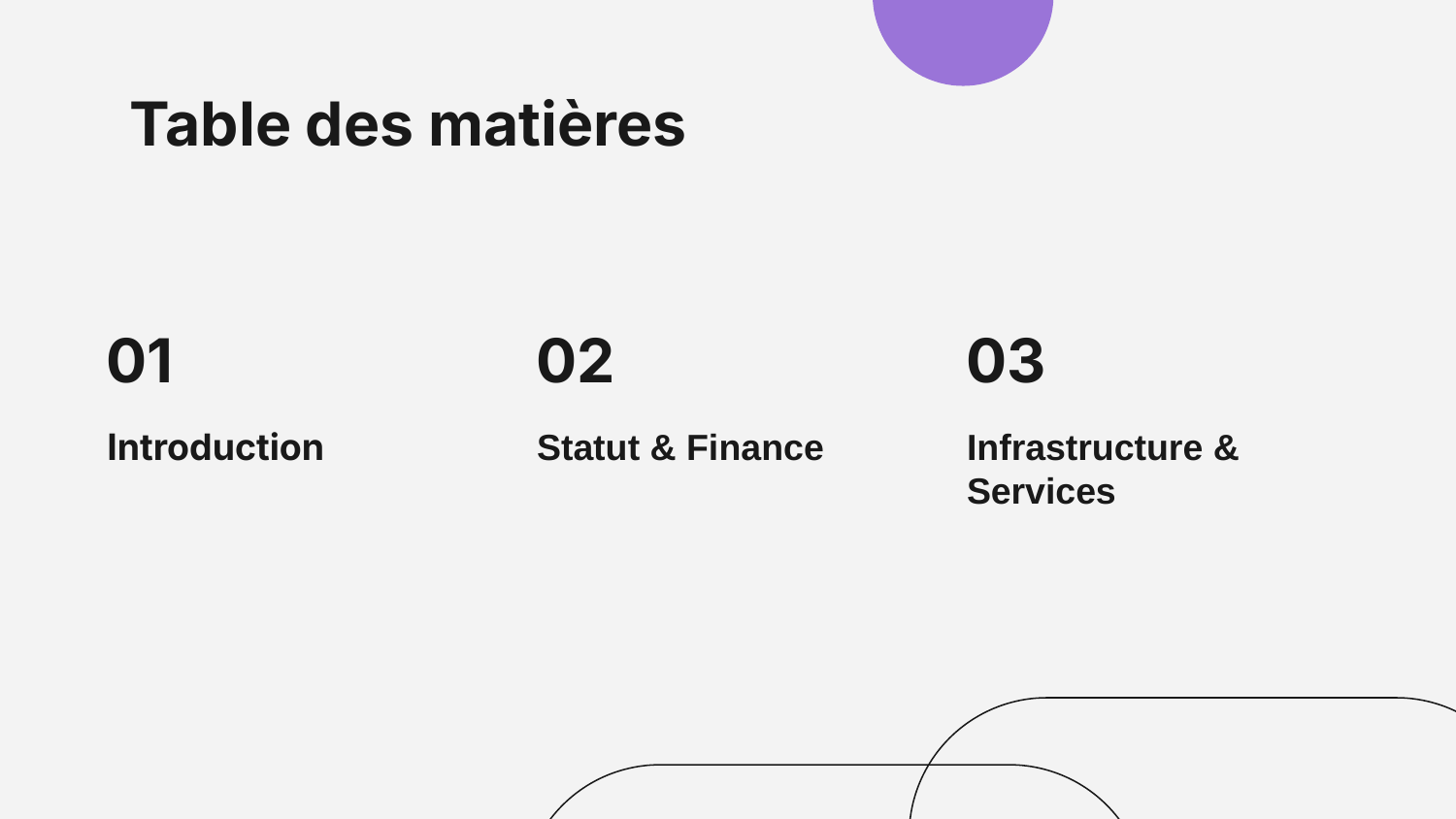

# Table des matières
01
02
03
Introduction
Statut & Finance
Infrastructure & Services